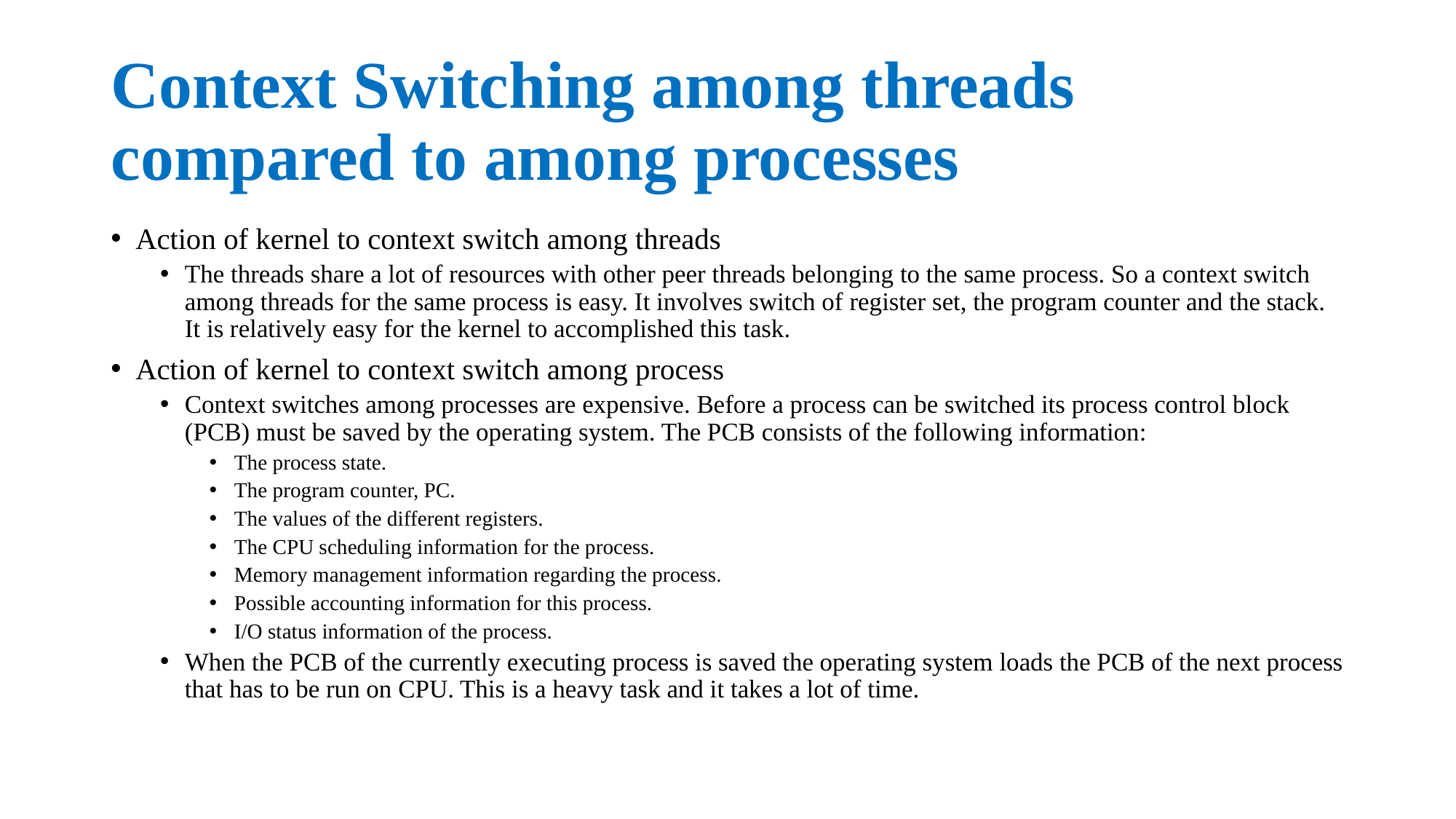

# Context Switching among threads compared to among processes
Action of kernel to context switch among threads
The threads share a lot of resources with other peer threads belonging to the same process. So a context switch among threads for the same process is easy. It involves switch of register set, the program counter and the stack. It is relatively easy for the kernel to accomplished this task.
Action of kernel to context switch among process
Context switches among processes are expensive. Before a process can be switched its process control block (PCB) must be saved by the operating system. The PCB consists of the following information:
The process state.
The program counter, PC.
The values of the different registers.
The CPU scheduling information for the process.
Memory management information regarding the process.
Possible accounting information for this process.
I/O status information of the process.
When the PCB of the currently executing process is saved the operating system loads the PCB of the next process that has to be run on CPU. This is a heavy task and it takes a lot of time.